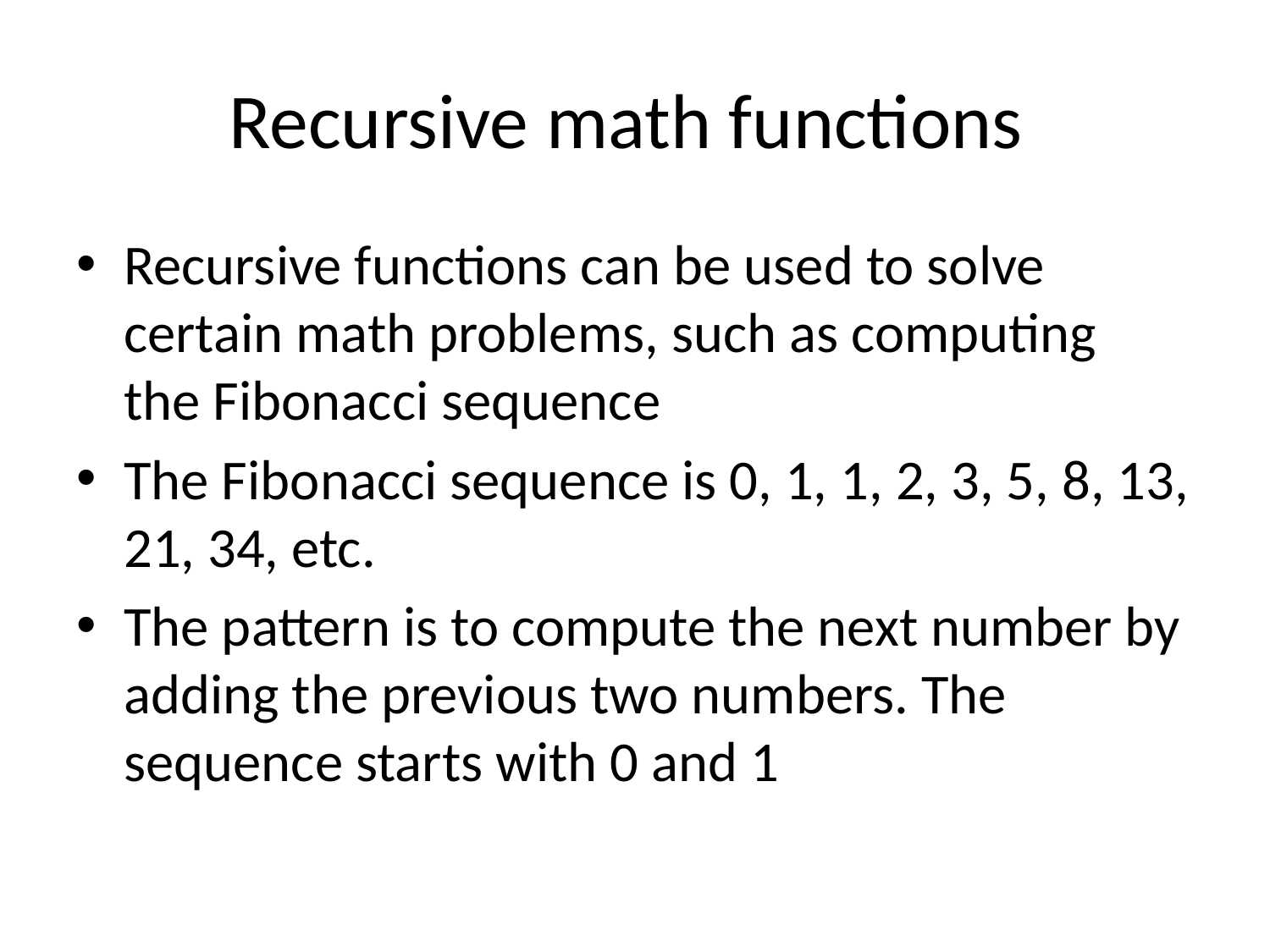

# Recursive math functions
Recursive functions can be used to solve certain math problems, such as computing
the Fibonacci sequence
The Fibonacci sequence is 0, 1, 1, 2, 3, 5, 8, 13, 21, 34, etc.
The pattern is to compute the next number by adding the previous two numbers. The sequence starts with 0 and 1